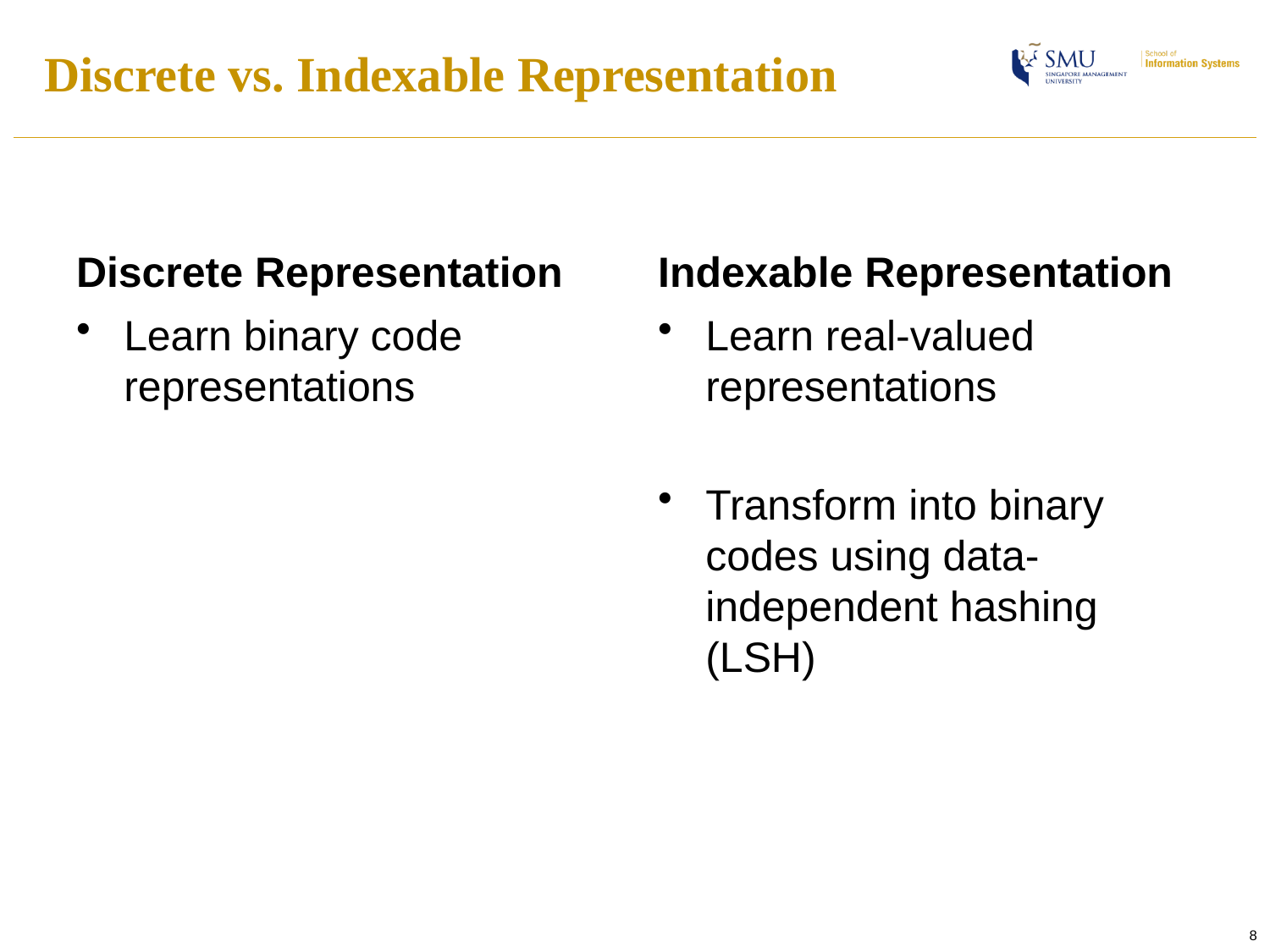

Discrete vs. Indexable Representation
Discrete Representation
Indexable Representation
Learn binary code representations
Learn real-valued representations

Transform into binary codes using data-independent hashing (LSH)
8